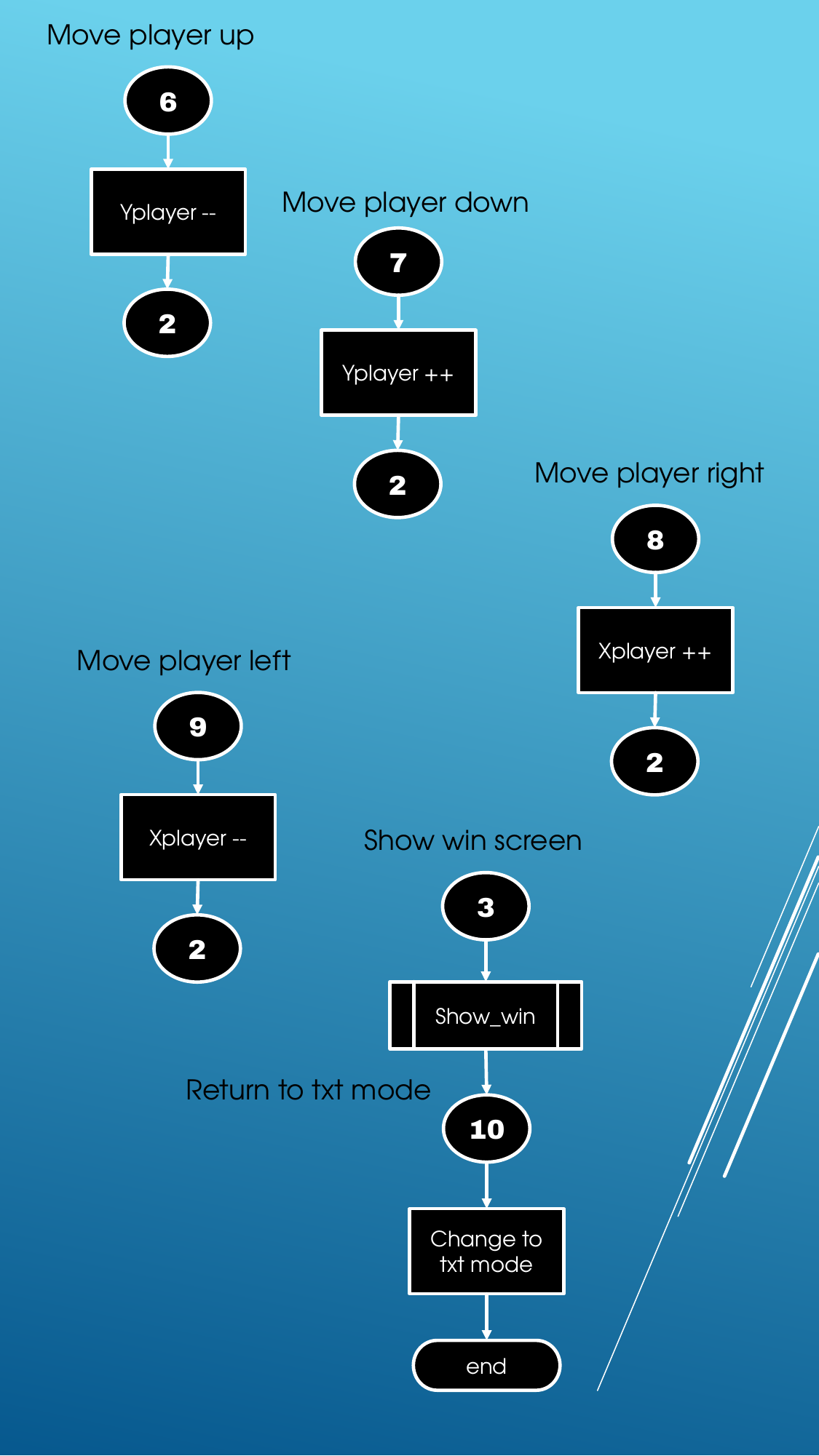

Move player up
6
Yplayer --
Move player down
7
2
Yplayer ++
2
Move player right
8
Xplayer ++
Move player left
9
2
Xplayer --
Show win screen
3
2
Show_win
Return to txt mode
10
Change to txt mode
end